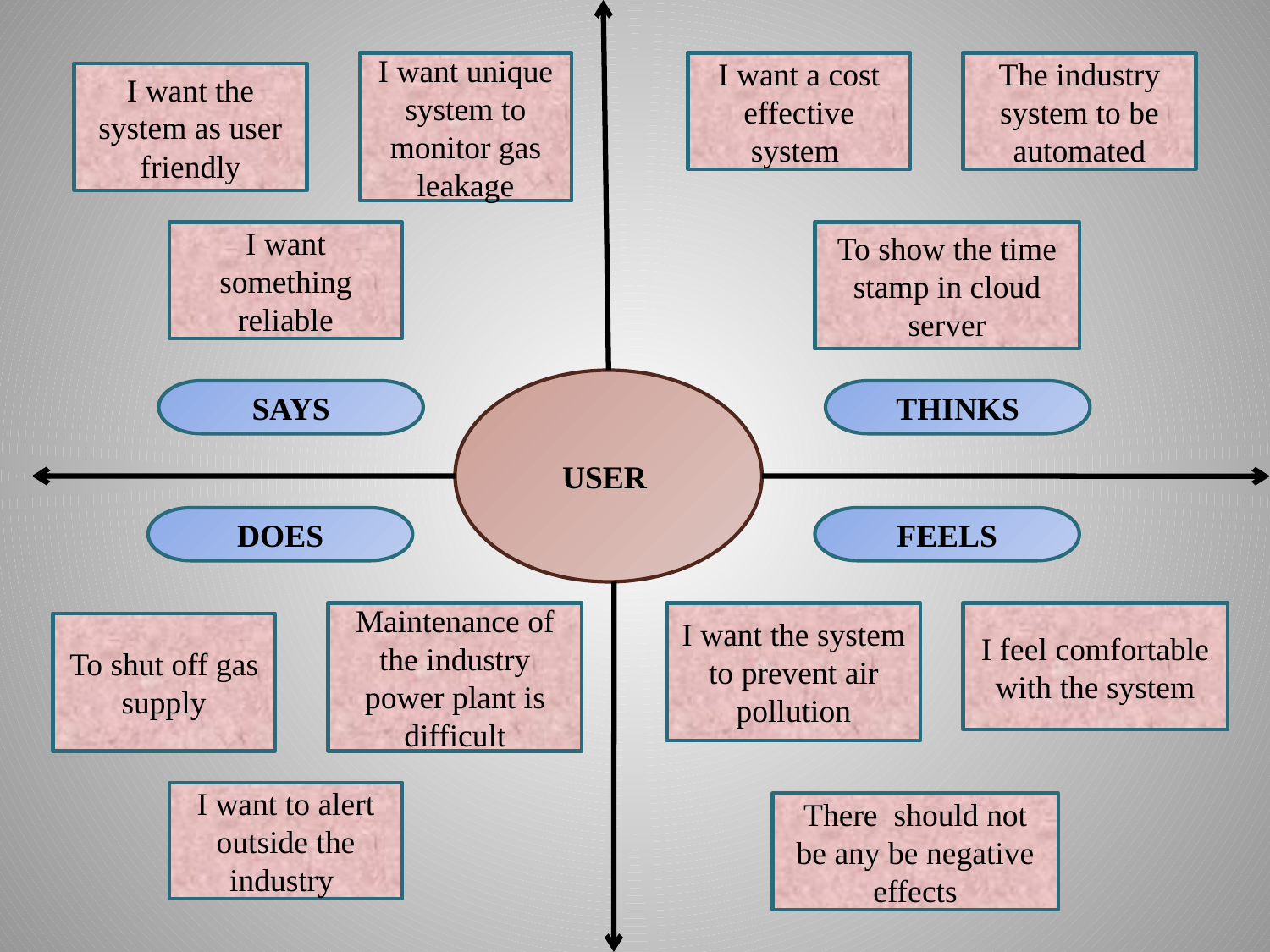

I want unique system to monitor gas leakage
I want a cost effective system
The industry system to be automated
I want the system as user friendly
I want something reliable
To show the time stamp in cloud server
USER
SAYS
THINKS
DOES
FEELS
Maintenance of the industry power plant is difficult
I want the system to prevent air pollution
I feel comfortable with the system
To shut off gas supply
I want to alert outside the industry
There  should not be any be negative effects